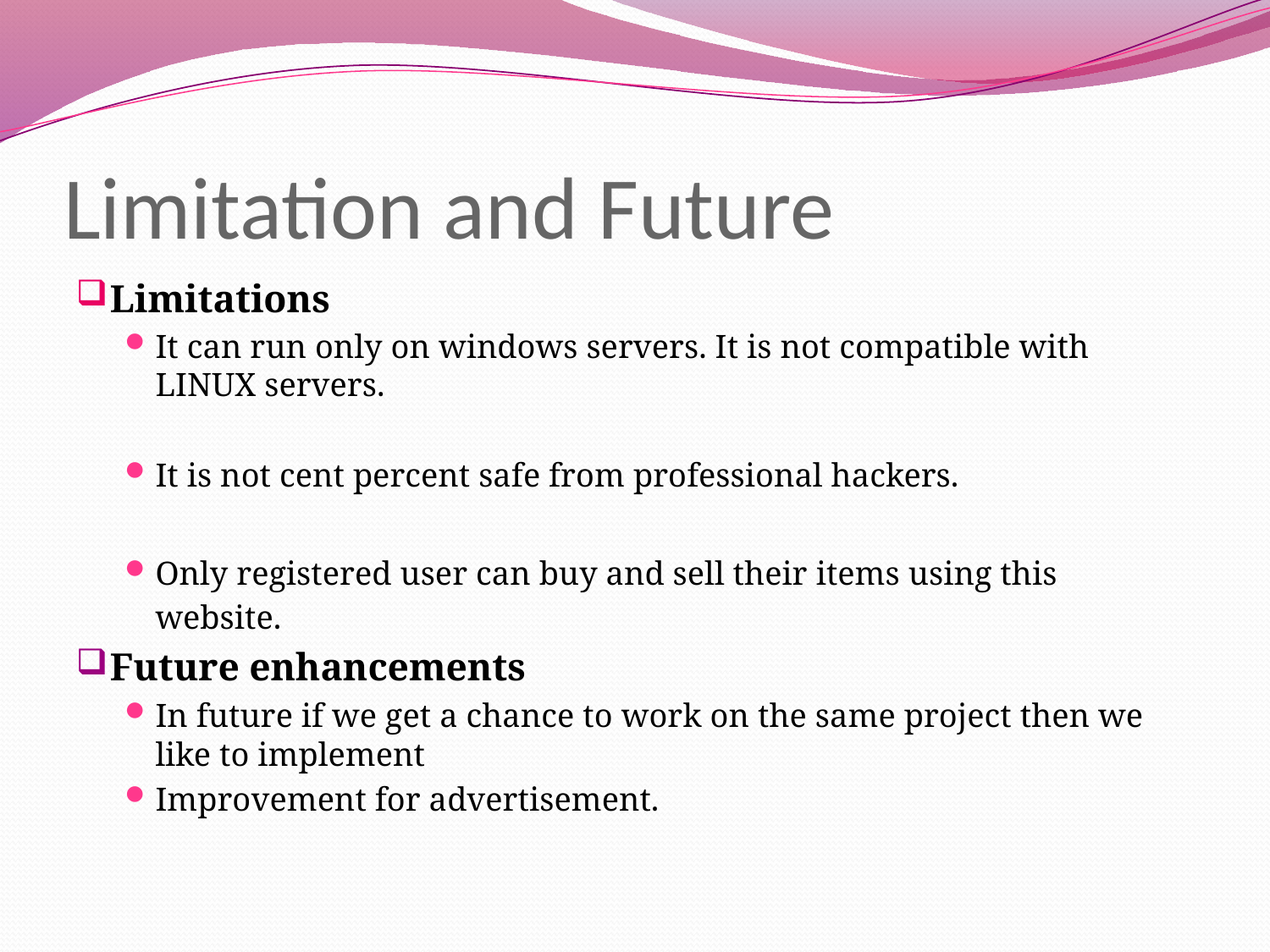

# Limitation and Future
Limitations
It can run only on windows servers. It is not compatible with LINUX servers.

It is not cent percent safe from professional hackers.

Only registered user can buy and sell their items using this website.
Future enhancements
In future if we get a chance to work on the same project then we like to implement
Improvement for advertisement.